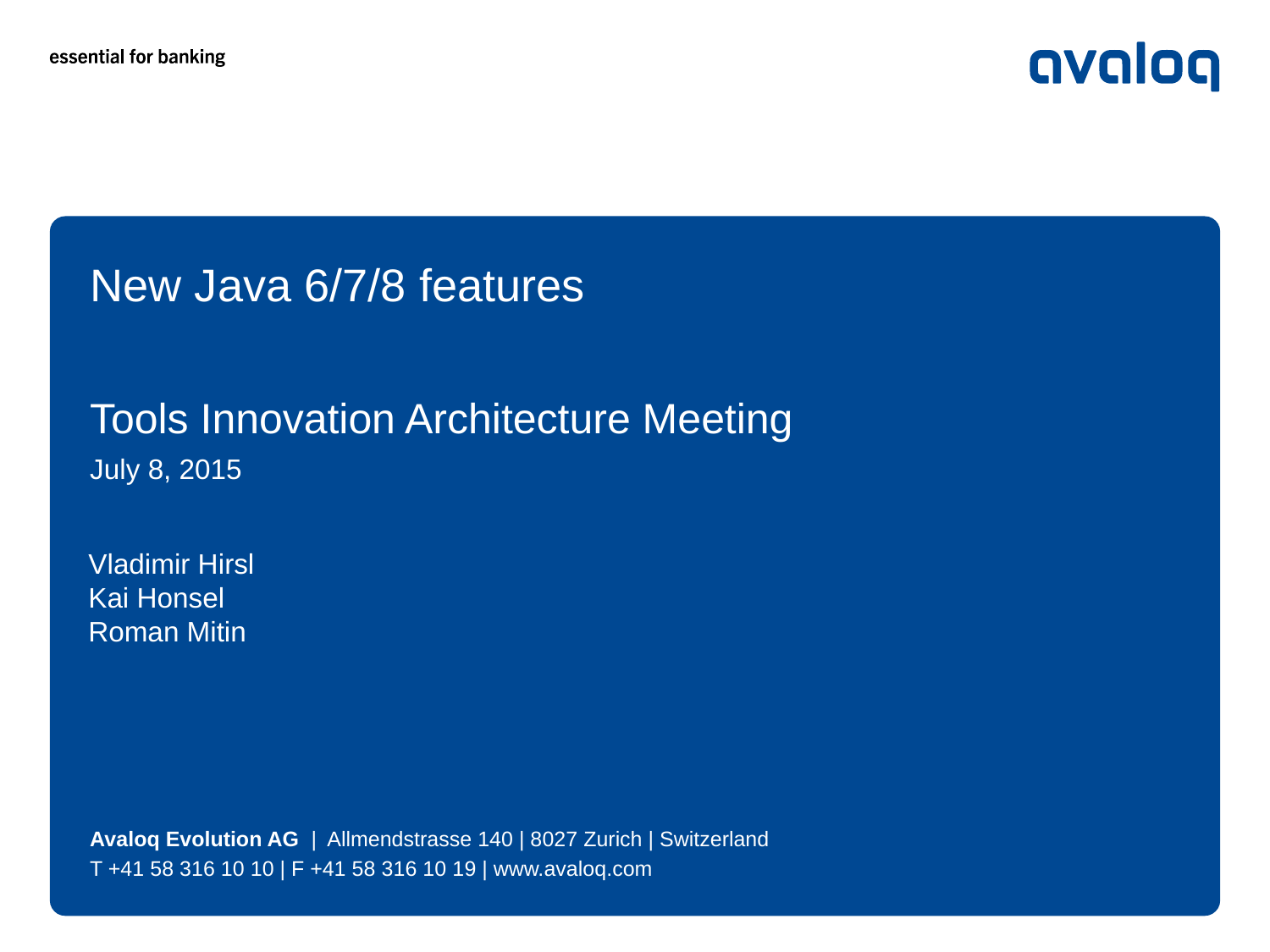

New Java 6/7/8 features
Tools Innovation Architecture Meeting
July 8, 2015
Vladimir Hirsl
Kai Honsel
Roman Mitin
Avaloq Evolution AG  |  Allmendstrasse 140 | 8027 Zurich | Switzerland
T +41 58 316 10 10 | F +41 58 316 10 19 | www.avaloq.com